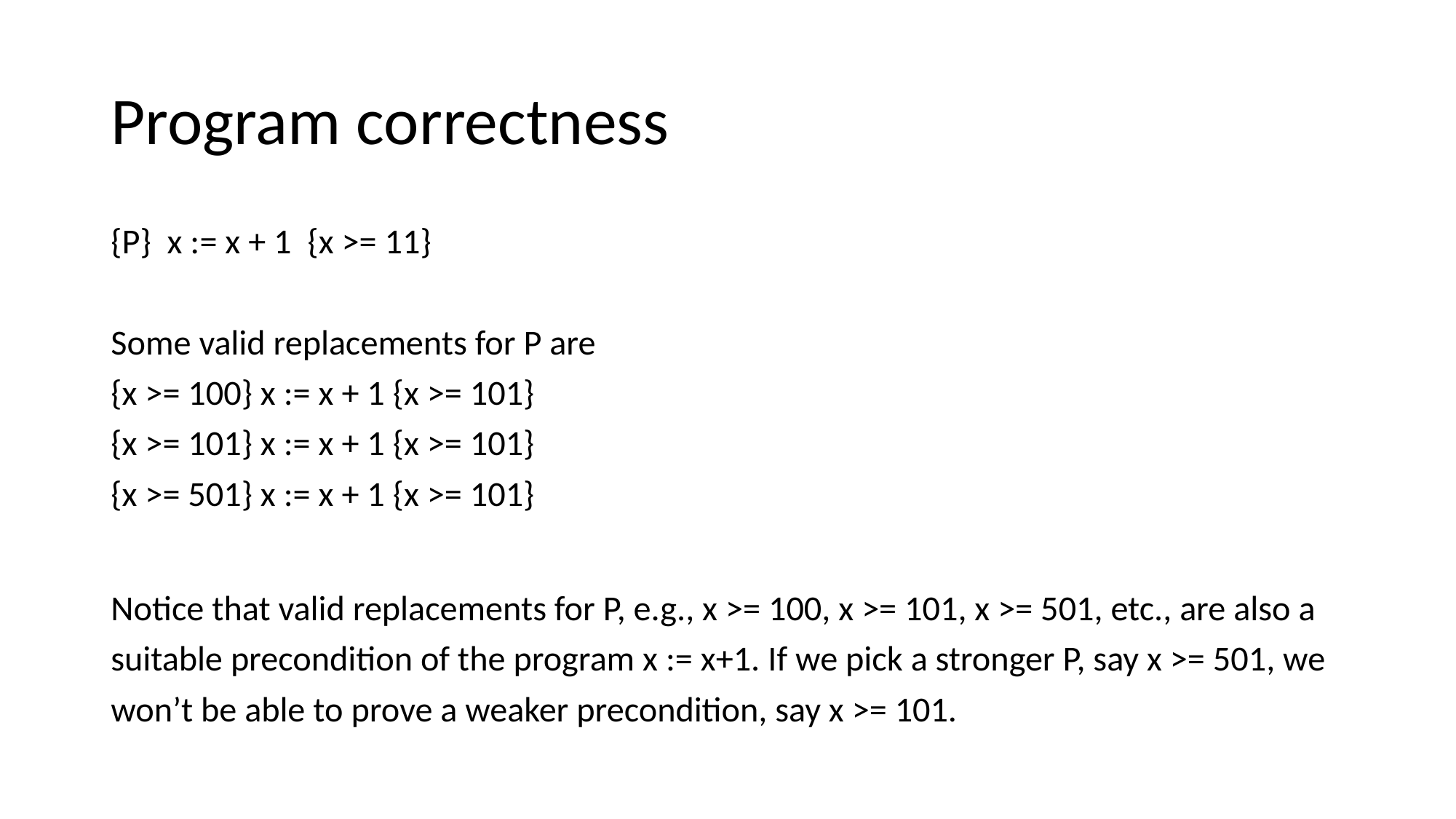

# Program correctness
{P}  x := x + 1  {x >= 11}

Some valid replacements for P are
{x >= 100} x := x + 1 {x >= 101}
{x >= 101} x := x + 1 {x >= 101}
{x >= 501} x := x + 1 {x >= 101}

Notice that valid replacements for P, e.g., x >= 100, x >= 101, x >= 501, etc., are also a suitable precondition of the program x := x+1. If we pick a stronger P, say x >= 501, we won’t be able to prove a weaker precondition, say x >= 101.